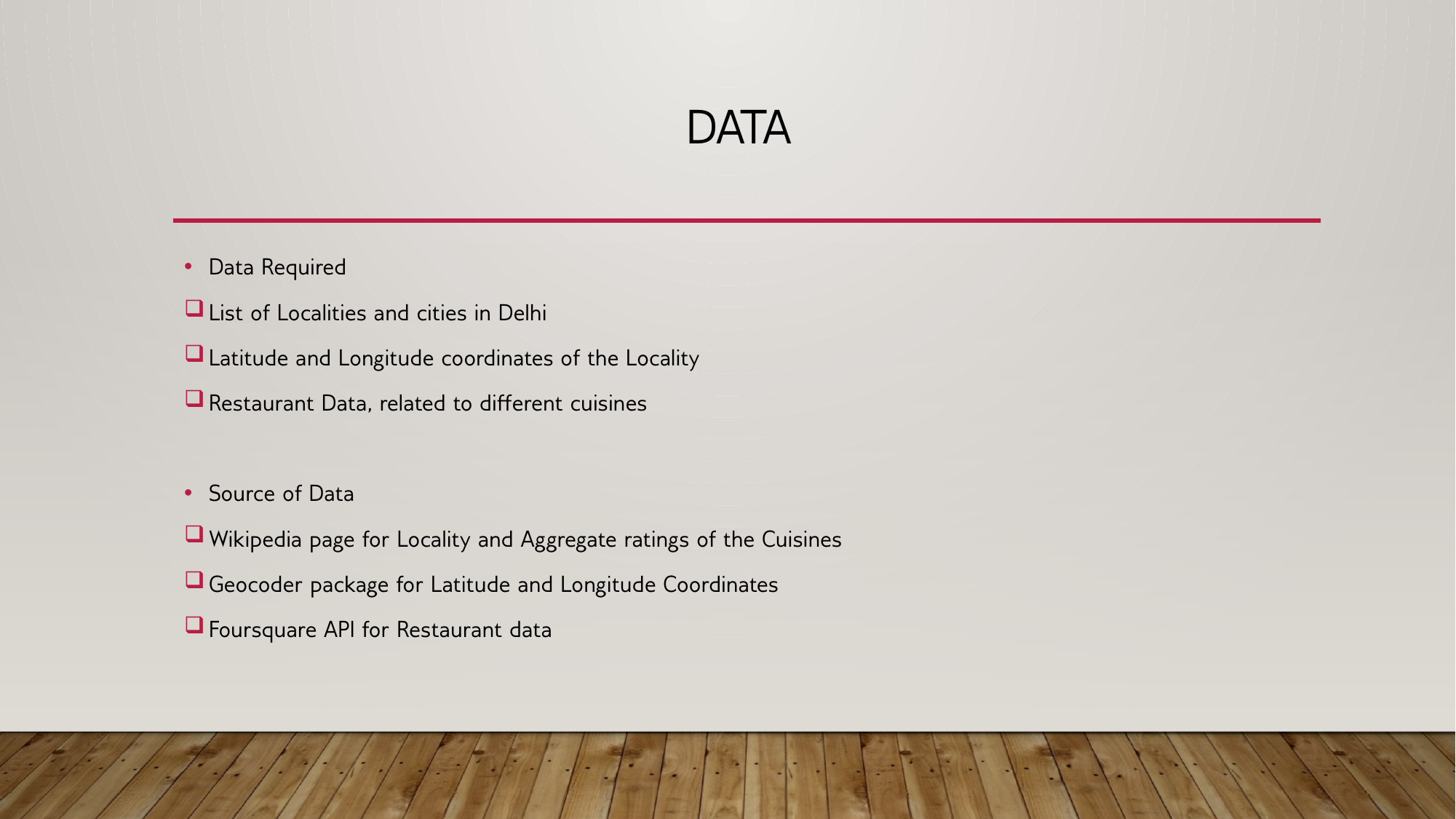

# Data
Data Required
List of Localities and cities in Delhi
Latitude and Longitude coordinates of the Locality
Restaurant Data, related to different cuisines

Source of Data
Wikipedia page for Locality and Aggregate ratings of the Cuisines
Geocoder package for Latitude and Longitude Coordinates
Foursquare API for Restaurant data